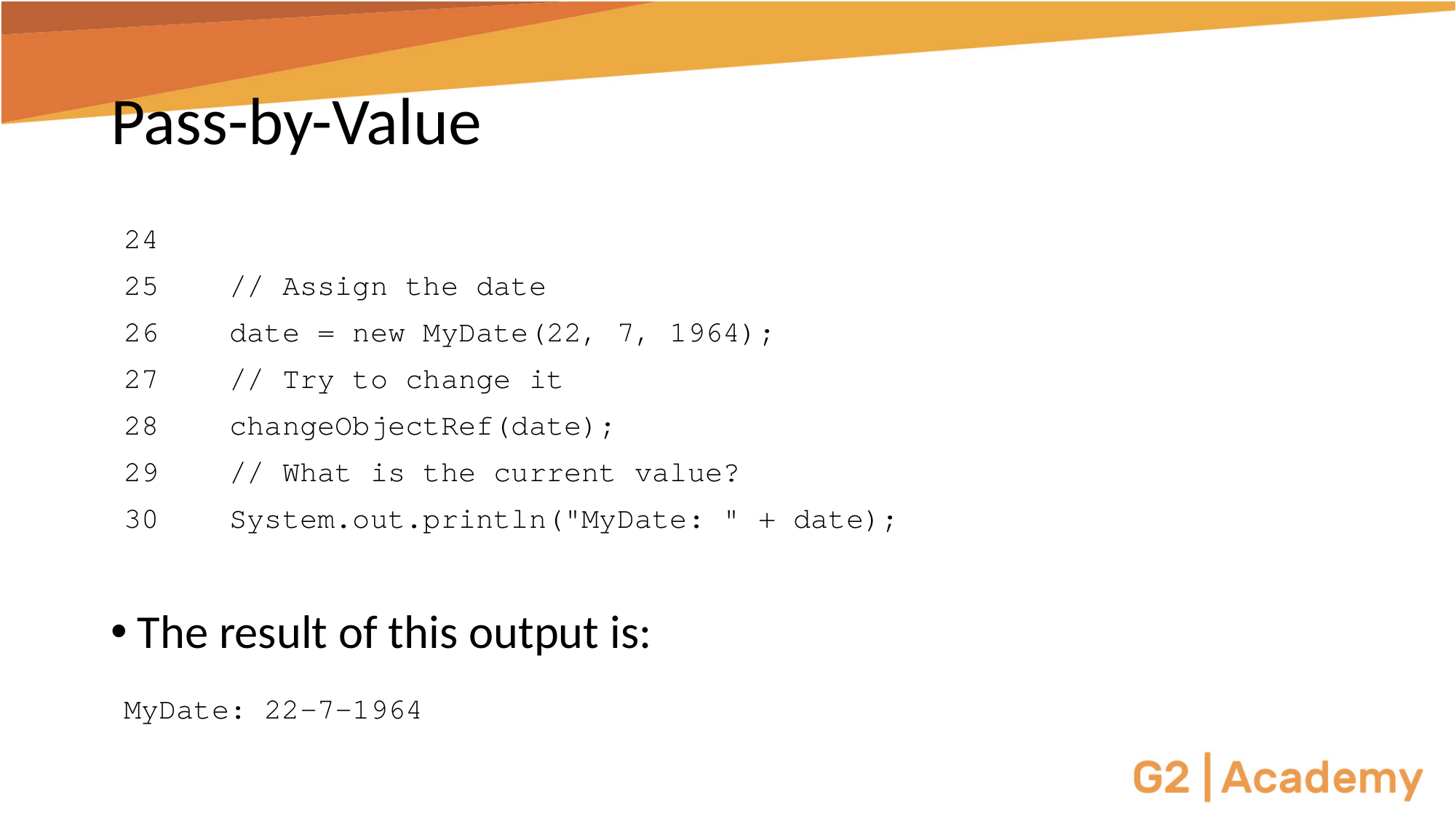

# Pass-by-Value
24
25 	// Assign the date
26 	date = new MyDate(22, 7, 1964);
27 	// Try to change it
28 	changeObjectRef(date);
29 	// What is the current value?
30 	System.out.println("MyDate: " + date);

The result of this output is:
	MyDate: 22-7-1964